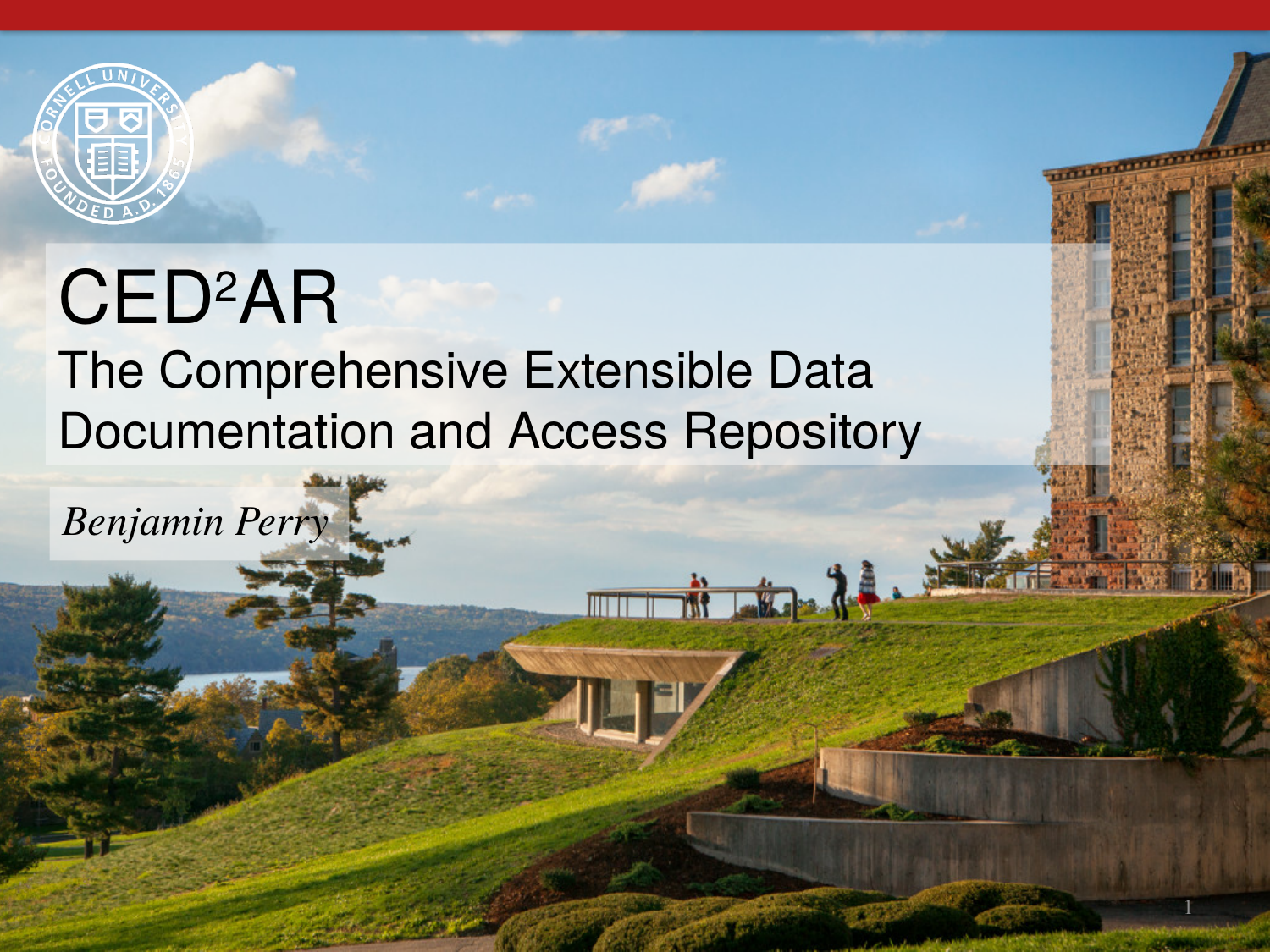

CED2AR
The Comprehensive Extensible Data Documentation and Access Repository
Benjamin Perry
1